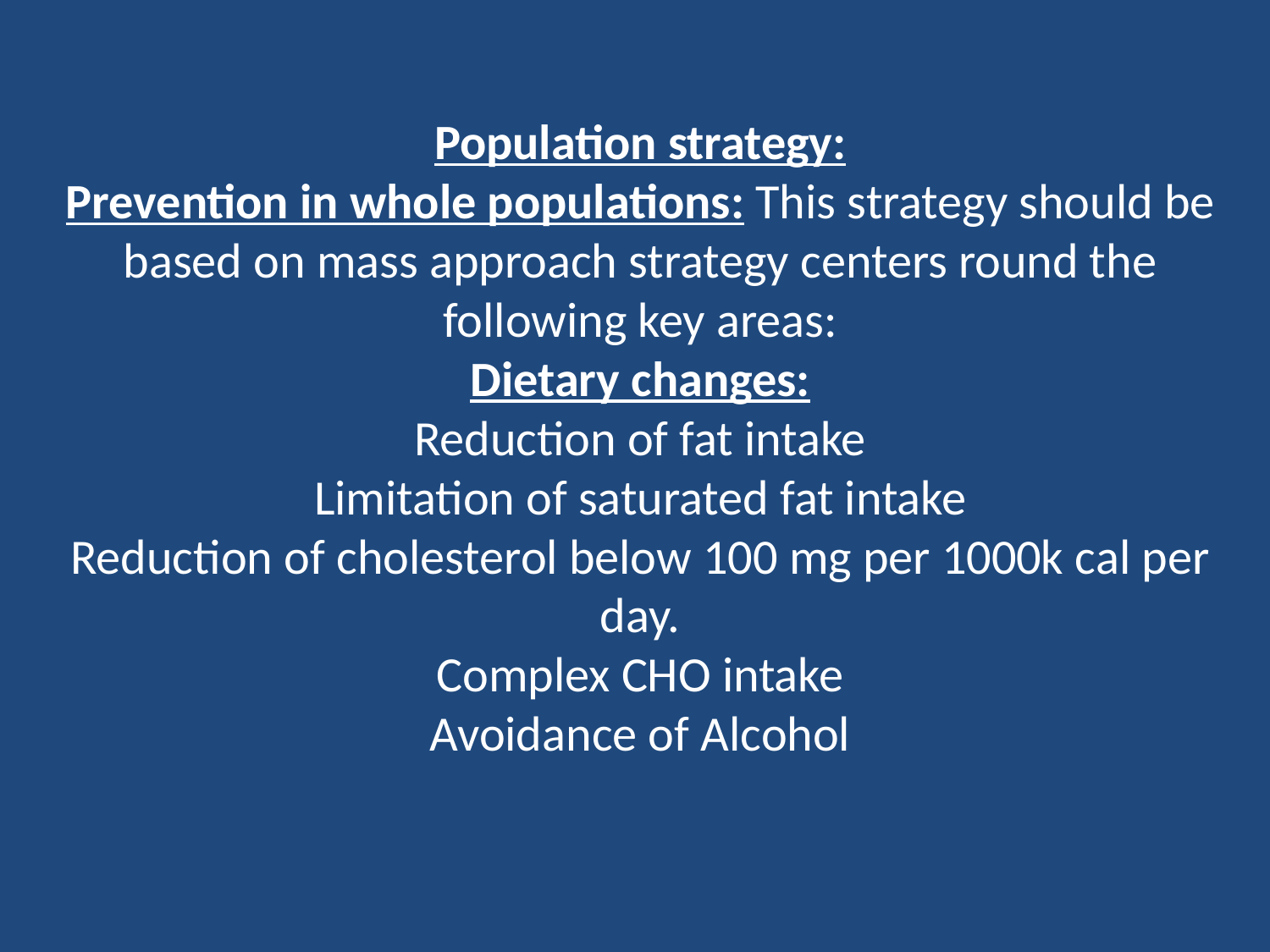

# Population strategy: Prevention in whole populations: This strategy should be based on mass approach strategy centers round the following key areas: Dietary changes: Reduction of fat intake Limitation of saturated fat intake Reduction of cholesterol below 100 mg per 1000k cal per day. Complex CHO intake Avoidance of Alcohol